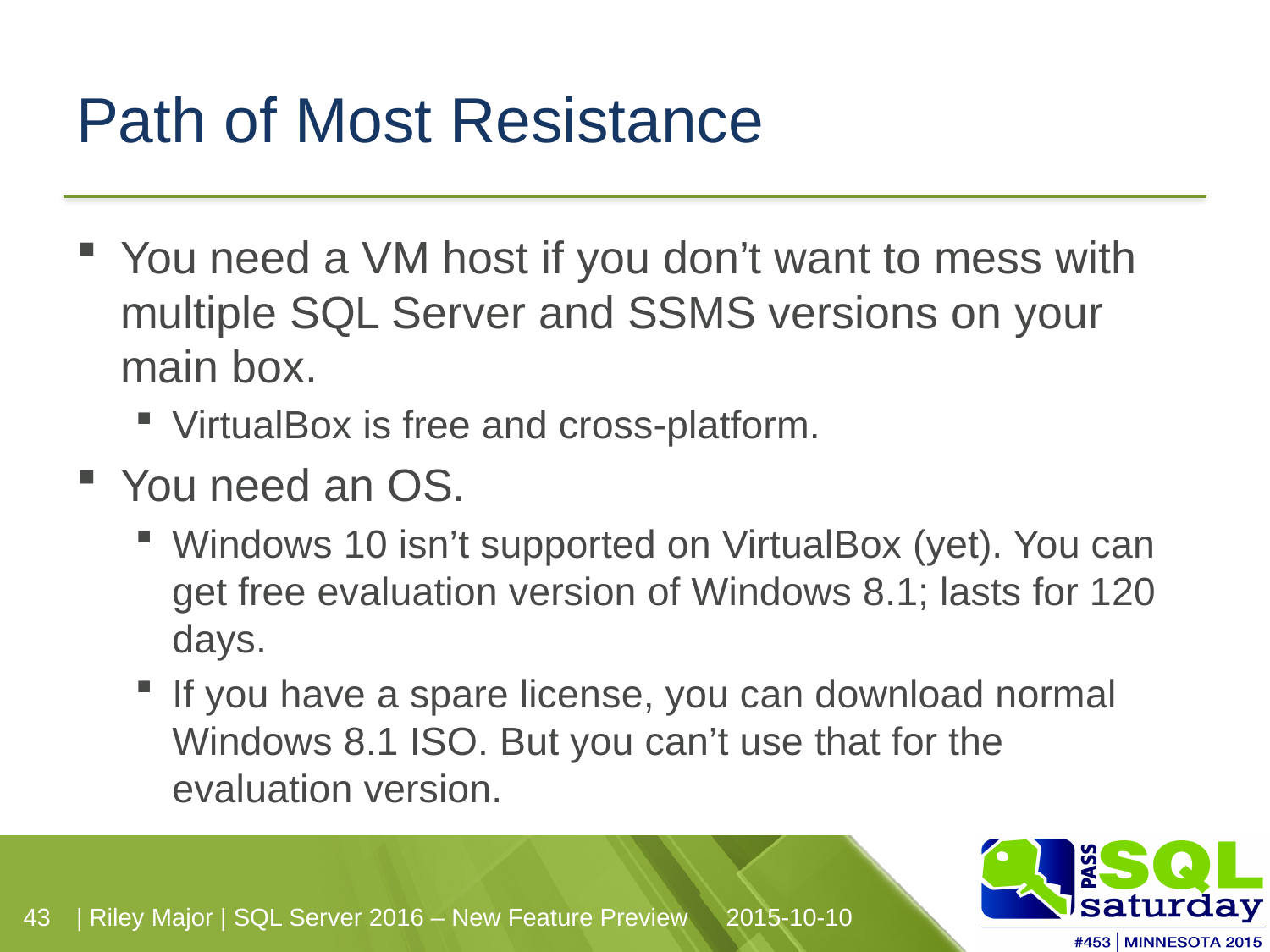

# Path of Most Resistance
You need a VM host if you don’t want to mess with multiple SQL Server and SSMS versions on your main box.
VirtualBox is free and cross-platform.
You need an OS.
Windows 10 isn’t supported on VirtualBox (yet). You can get free evaluation version of Windows 8.1; lasts for 120 days.
If you have a spare license, you can download normal Windows 8.1 ISO. But you can’t use that for the evaluation version.
| Riley Major | SQL Server 2016 – New Feature Preview
2015-10-10
43